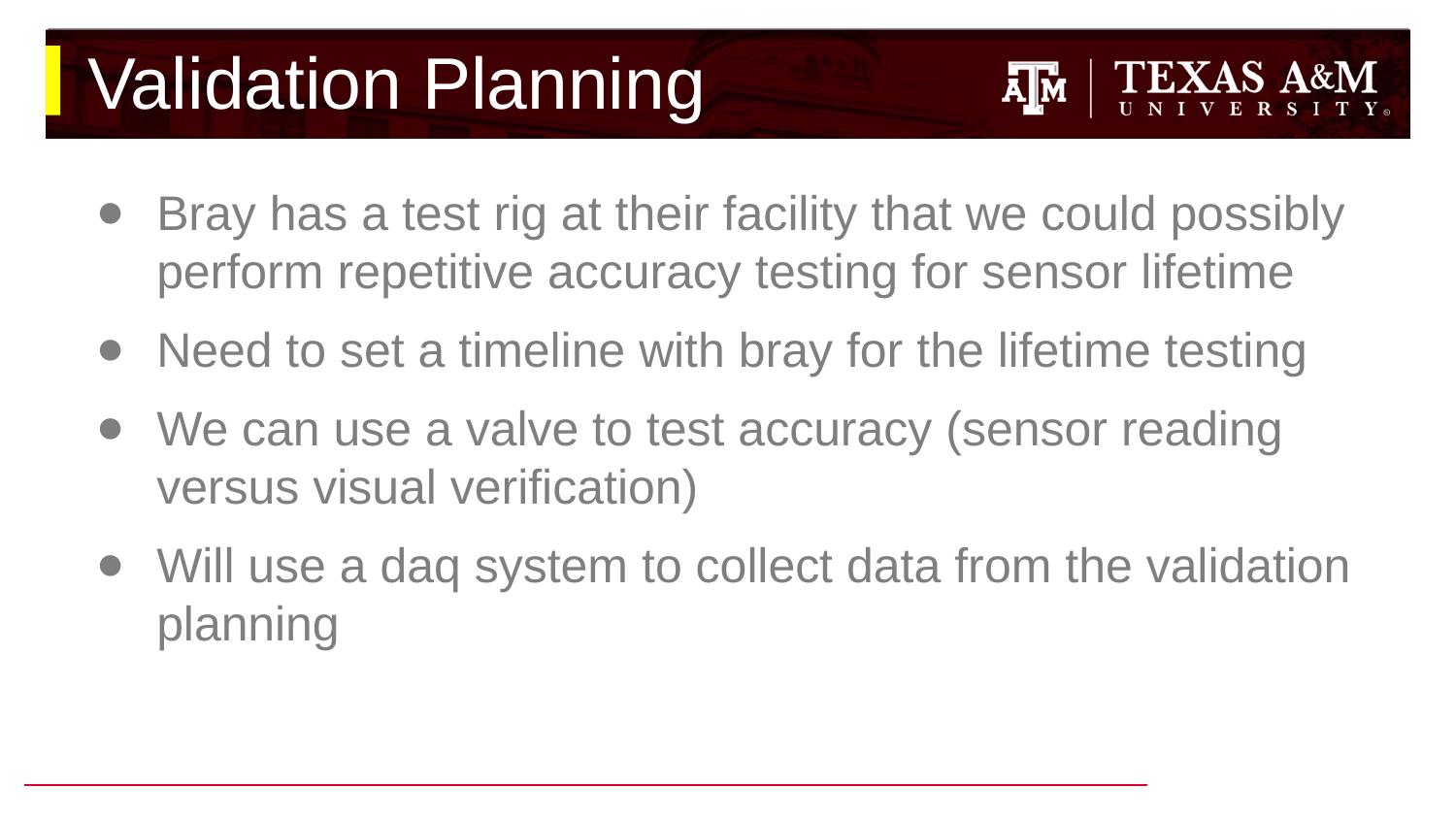

# Validation Planning
Bray has a test rig at their facility that we could possibly perform repetitive accuracy testing for sensor lifetime
Need to set a timeline with bray for the lifetime testing
We can use a valve to test accuracy (sensor reading versus visual verification)
Will use a daq system to collect data from the validation planning